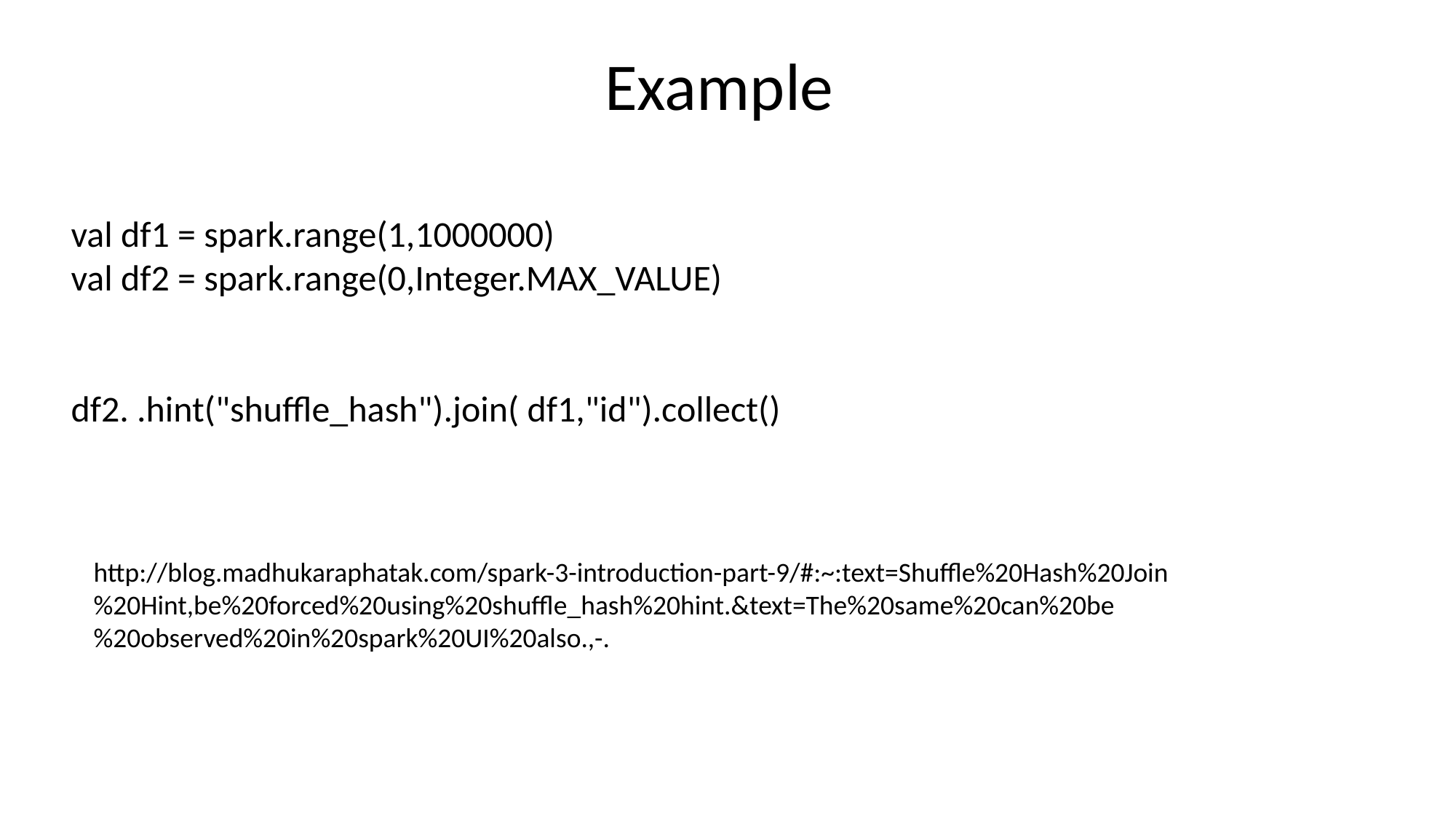

Example
  val df1 = spark.range(1,1000000)
  val df2 = spark.range(0,Integer.MAX_VALUE)

  df2. .hint("shuffle_hash").join( df1,"id").collect()
http://blog.madhukaraphatak.com/spark-3-introduction-part-9/#:~:text=Shuffle%20Hash%20Join%20Hint,be%20forced%20using%20shuffle_hash%20hint.&text=The%20same%20can%20be%20observed%20in%20spark%20UI%20also.,-.